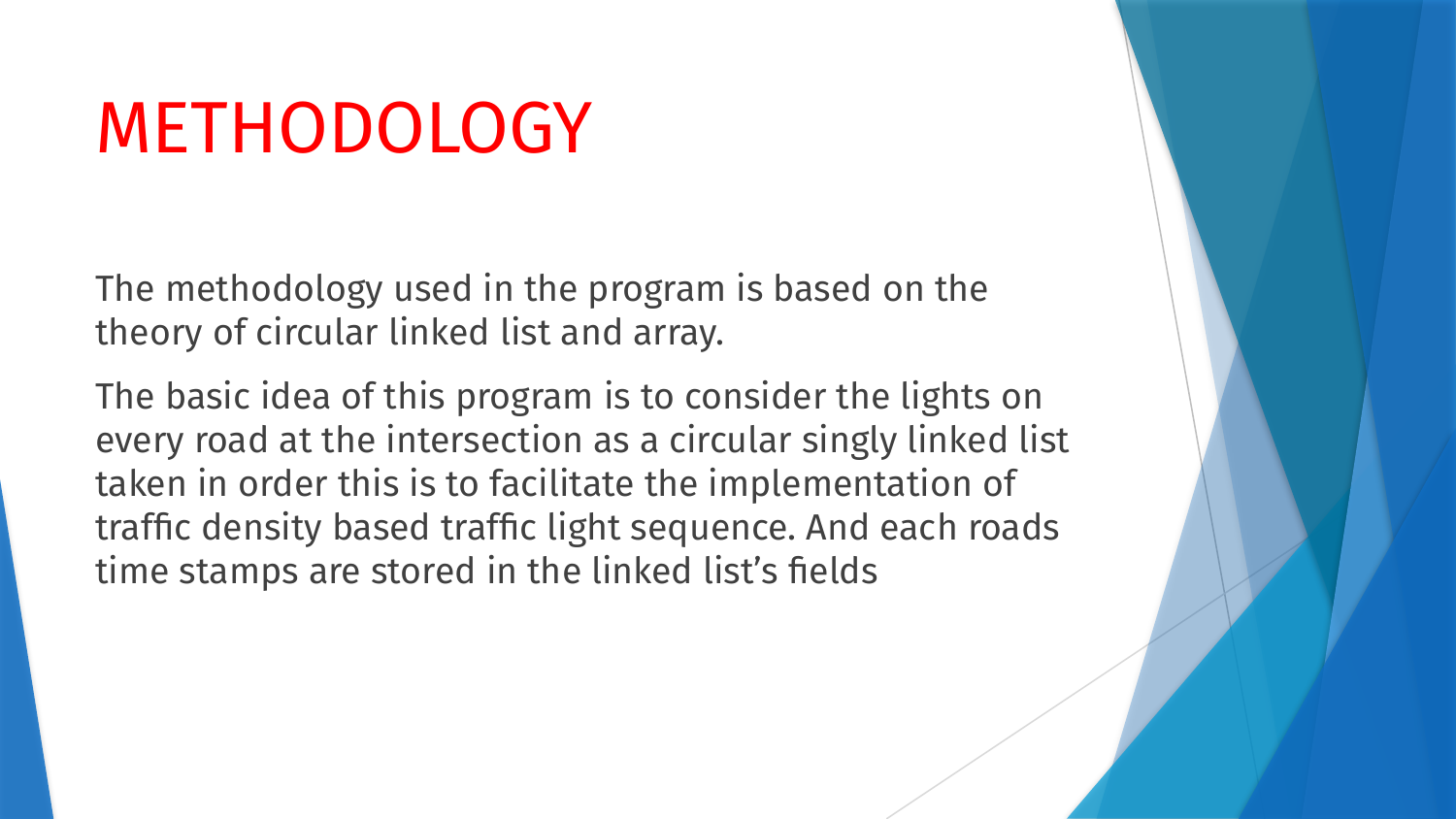

# METHODOLOGY
The methodology used in the program is based on the theory of circular linked list and array.
The basic idea of this program is to consider the lights on every road at the intersection as a circular singly linked list taken in order this is to facilitate the implementation of traffic density based traffic light sequence. And each roads time stamps are stored in the linked list’s fields